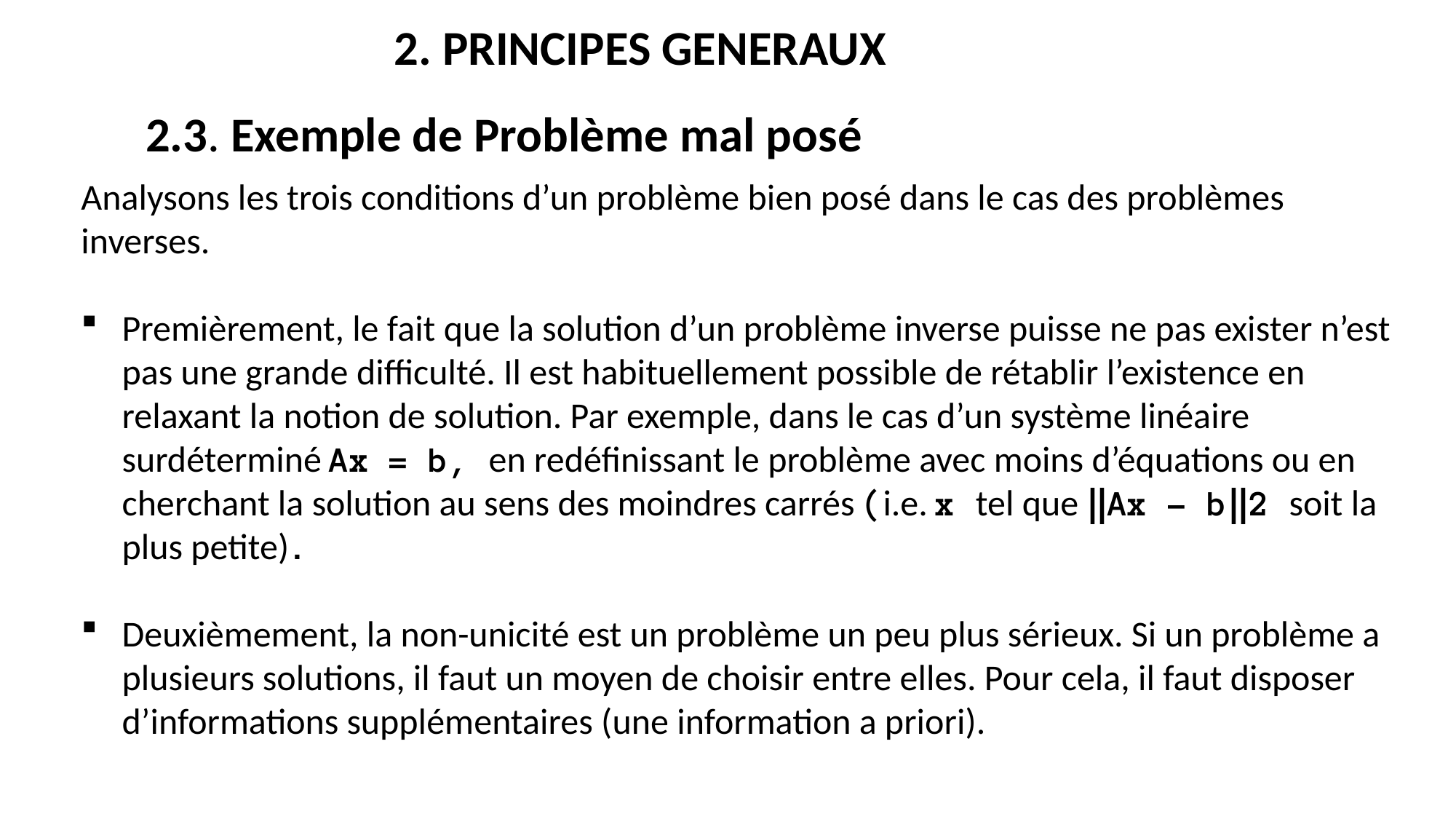

2. PRINCIPES GENERAUX
2.3. Exemple de Problème mal posé
Analysons les trois conditions d’un problème bien posé dans le cas des problèmes inverses.

Premièrement, le fait que la solution d’un problème inverse puisse ne pas exister n’est pas une grande difficulté. Il est habituellement possible de rétablir l’existence en relaxant la notion de solution. Par exemple, dans le cas d’un système linéaire surdéterminé Ax = b, en redéfinissant le problème avec moins d’équations ou en cherchant la solution au sens des moindres carrés (i.e. x tel que ‖Ax − b‖2 soit la plus petite).

Deuxièmement, la non-unicité est un problème un peu plus sérieux. Si un problème a plusieurs solutions, il faut un moyen de choisir entre elles. Pour cela, il faut disposer d’informations supplémentaires (une information a priori).